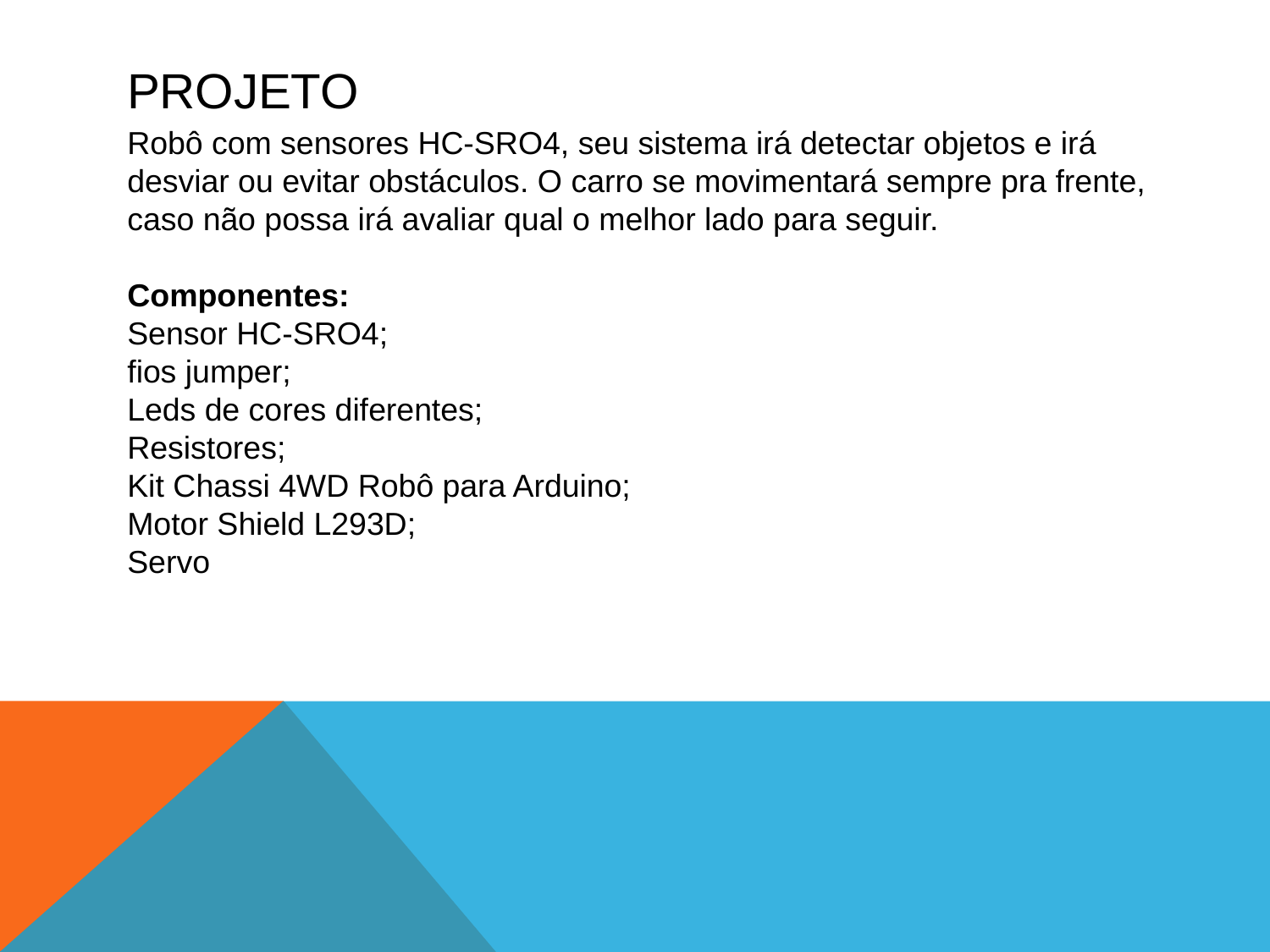

# PROJETO
Robô com sensores HC-SRO4, seu sistema irá detectar objetos e irá desviar ou evitar obstáculos. O carro se movimentará sempre pra frente, caso não possa irá avaliar qual o melhor lado para seguir.

Componentes:
Sensor HC-SRO4;
fios jumper;
Leds de cores diferentes;
Resistores;
Kit Chassi 4WD Robô para Arduino;
Motor Shield L293D;
Servo